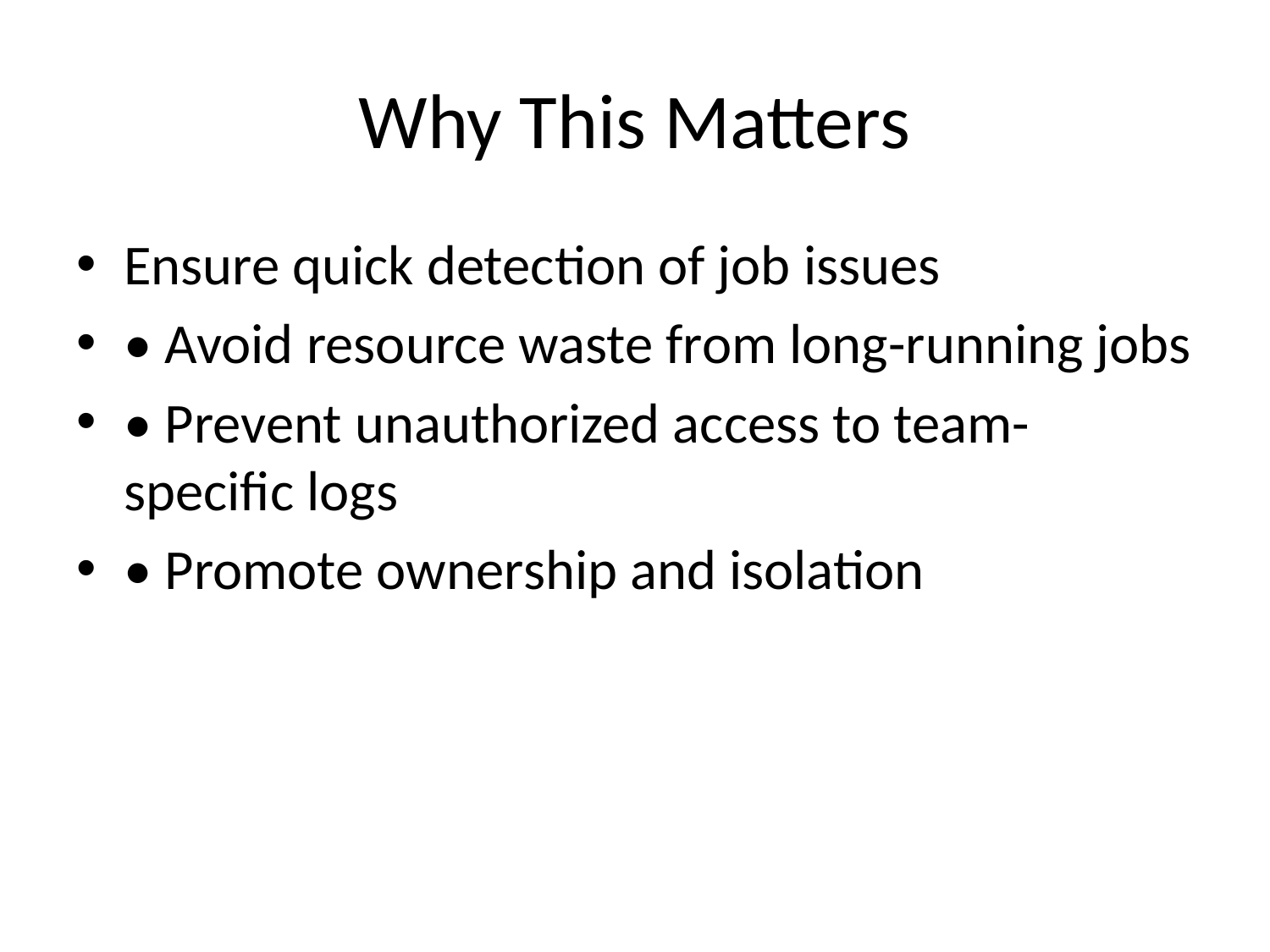

# Why This Matters
Ensure quick detection of job issues
• Avoid resource waste from long-running jobs
• Prevent unauthorized access to team-specific logs
• Promote ownership and isolation